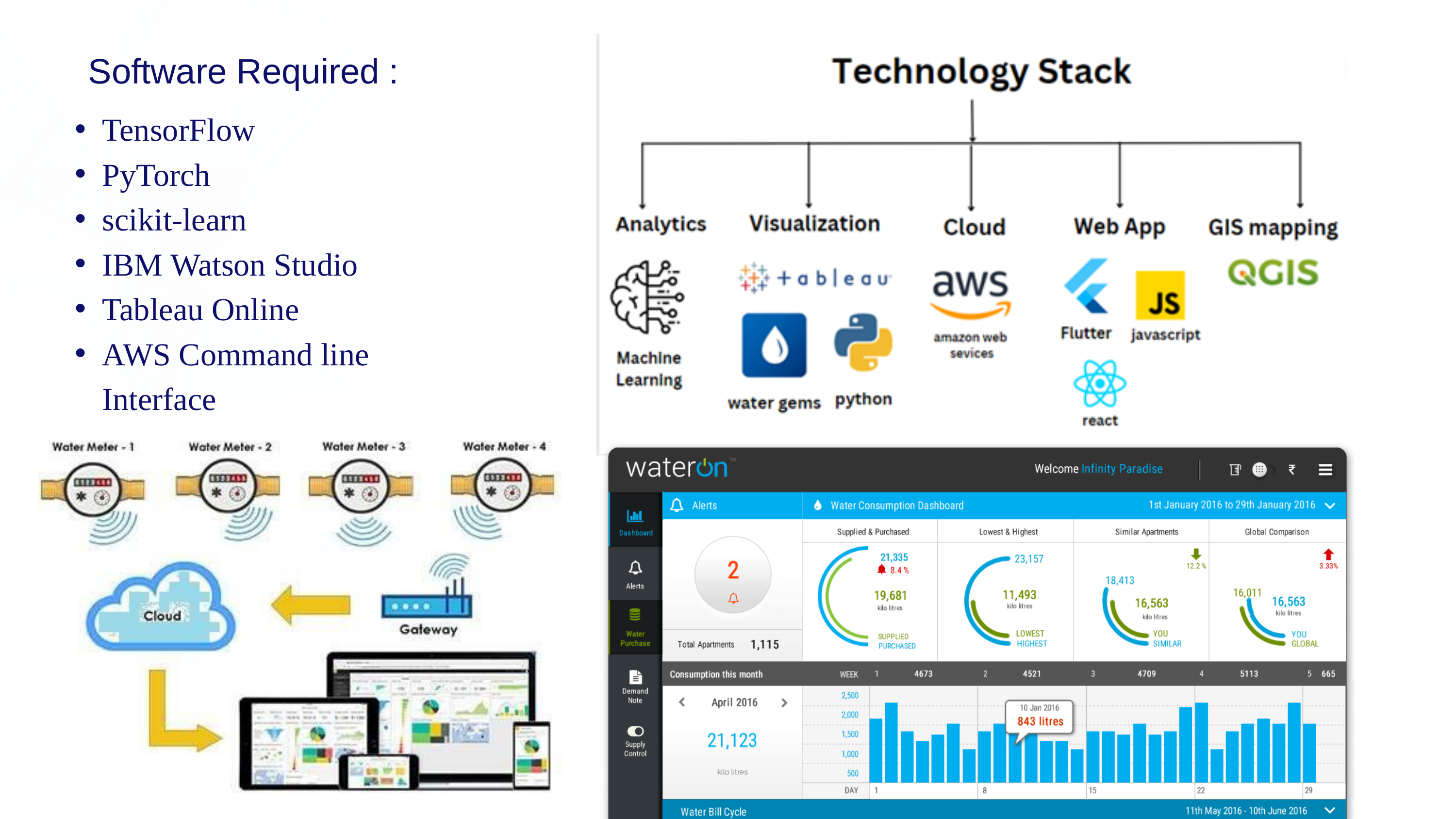

Software Required :
TensorFlow
PyTorch
scikit-learn
IBM Watson Studio
Tableau Online
AWS Command line Interface